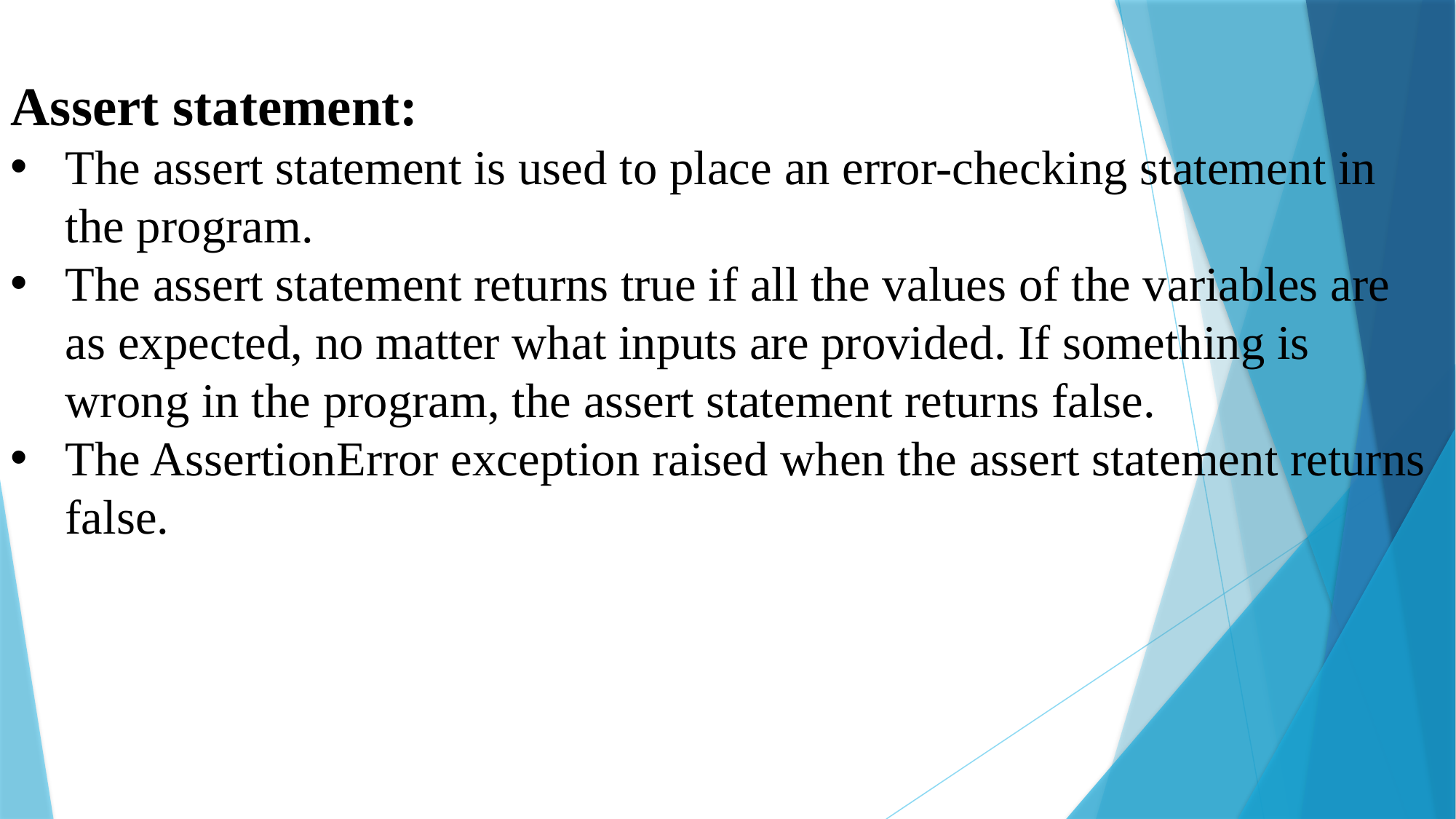

Assert statement:
The assert statement is used to place an error-checking statement in the program.
The assert statement returns true if all the values of the variables are as expected, no matter what inputs are provided. If something is wrong in the program, the assert statement returns false.
The AssertionError exception raised when the assert statement returns false.